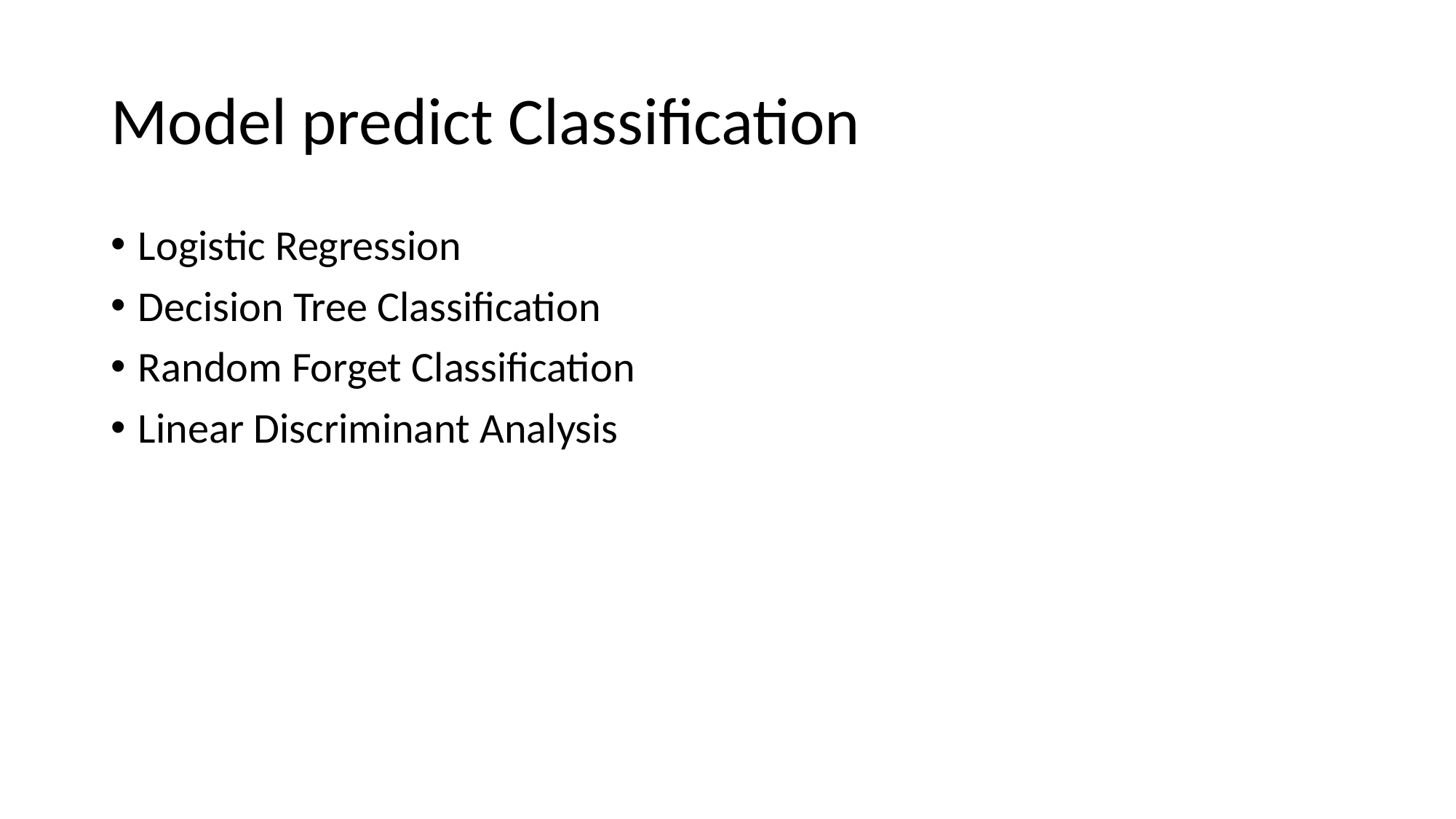

# Model predict Classification
Logistic Regression
Decision Tree Classification
Random Forget Classification
Linear Discriminant Analysis